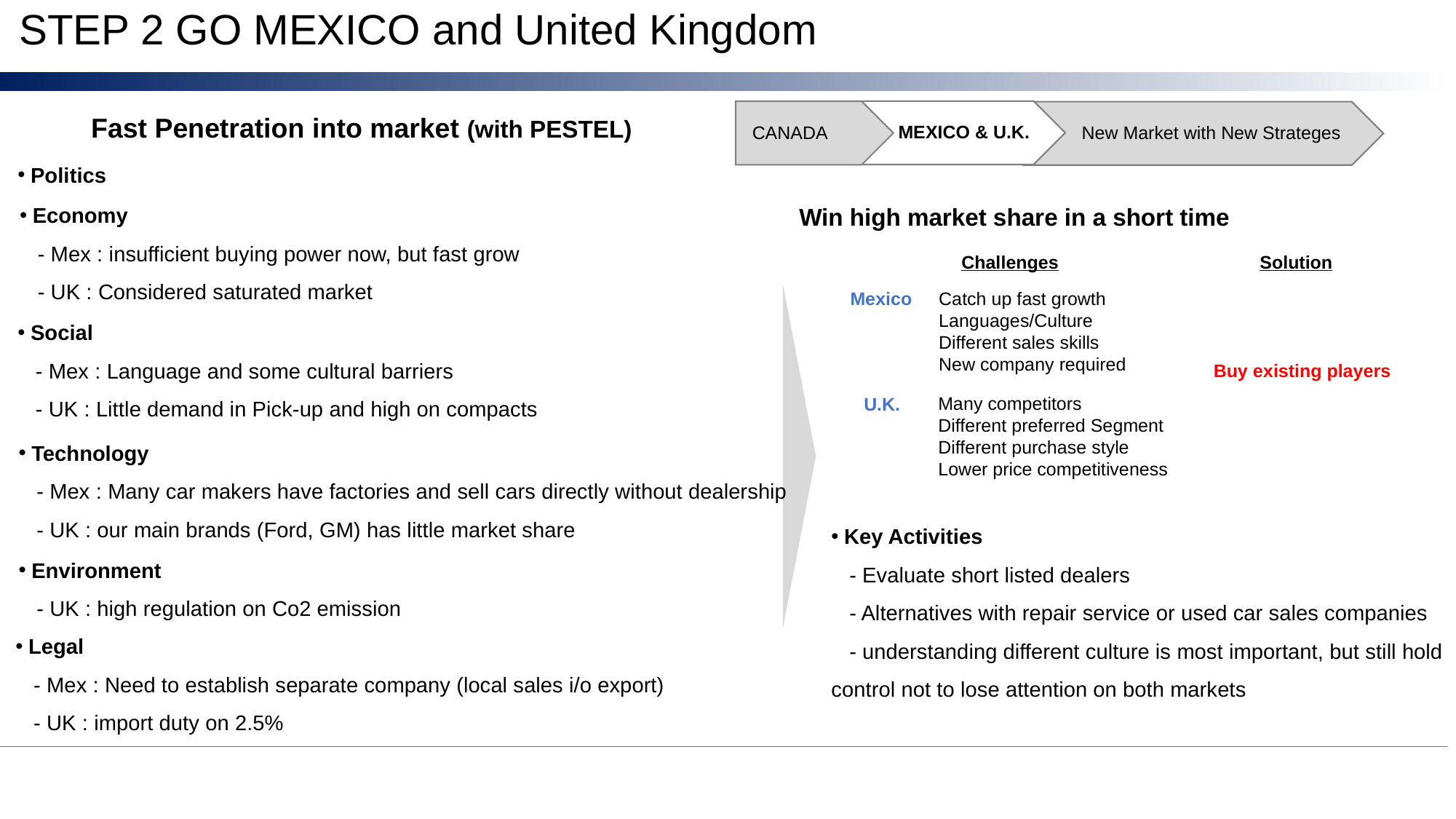

STEP 2 GO MEXICO and United Kingdom

Fast Penetration into market (with PESTEL)
MEXICO & U.K.
New Market with New Strateges
CANADA
Politics
Economy
   - Mex : insufficient buying power now, but fast grow
   - UK : Considered saturated market
Win high market share in a short time
Solution
Challenges
Mexico
Catch up fast growth
Languages/Culture
Different sales skills
New company required
Social
   - Mex : Language and some cultural barriers
   - UK : Little demand in Pick-up and high on compacts
Buy existing players
Many competitors
Different preferred Segment
Different purchase style
Lower price competitiveness
U.K.
Technology
   - Mex : Many car makers have factories and sell cars directly without dealership
   - UK : our main brands (Ford, GM) has little market share

Key Activities
   - Evaluate short listed dealers
   - Alternatives with repair service or used car sales companies
   - understanding different culture is most important, but still hold control not to lose attention on both markets
Environment
   - UK : high regulation on Co2 emission
Legal
   - Mex : Need to establish separate company (local sales i/o export)
   - UK : import duty on 2.5%